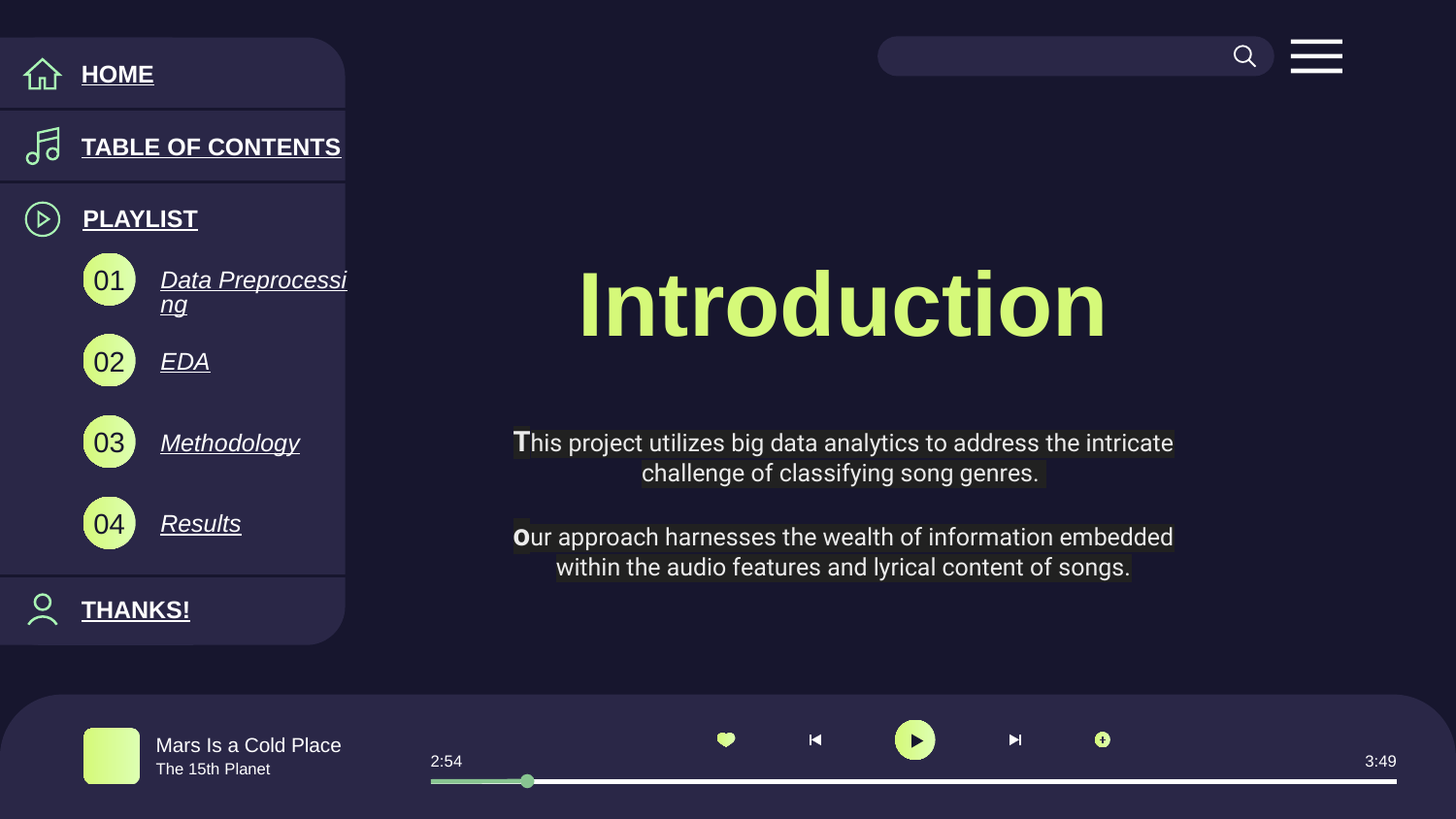

HOME

TABLE OF CONTENTS

# Introduction
PLAYLIST

Data Preprocessing
01
EDA
02
This project utilizes big data analytics to address the intricate challenge of classifying song genres.

our approach harnesses the wealth of information embedded within the audio features and lyrical content of songs.
Methodology
03
Results
04
THANKS!